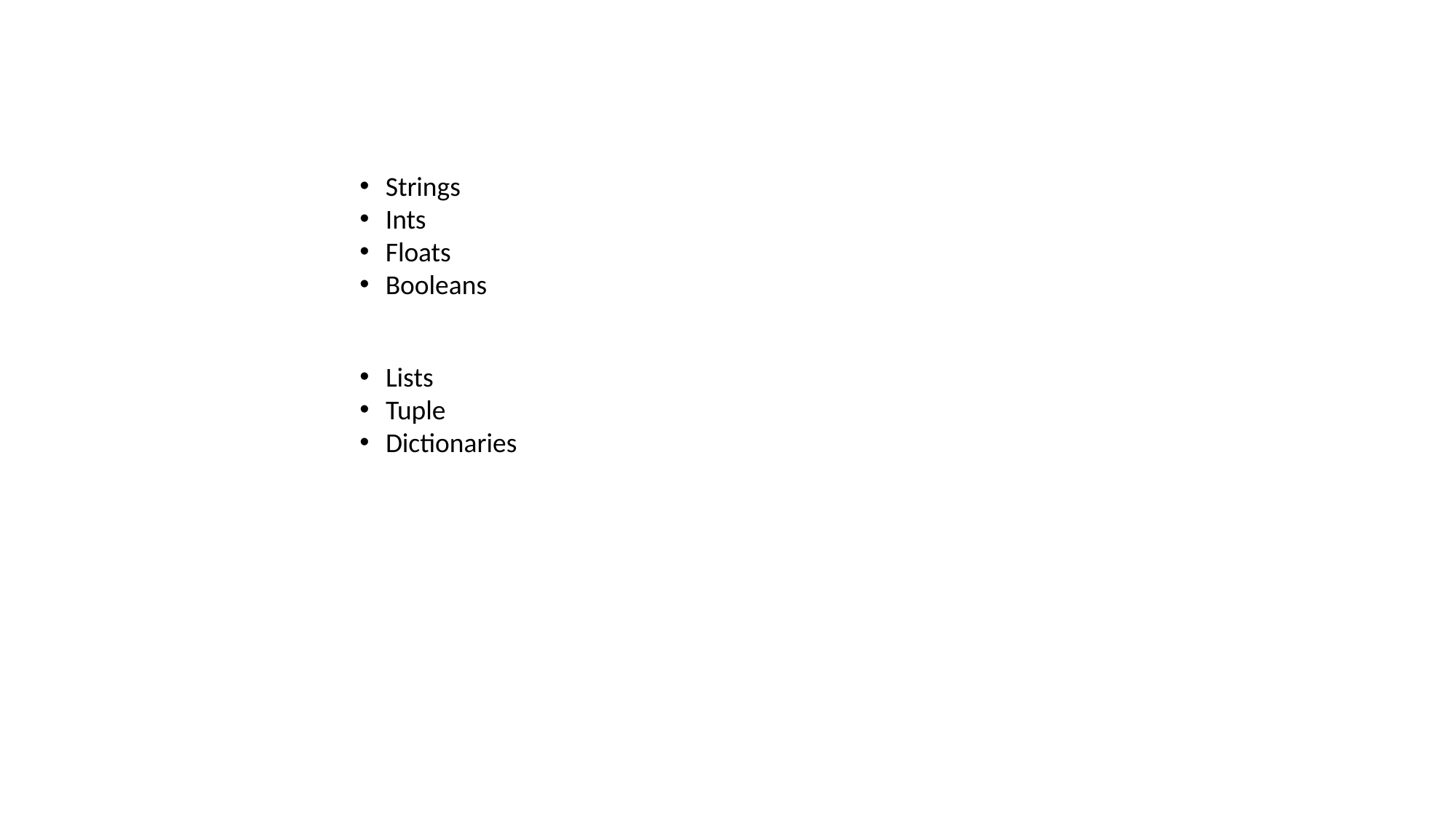

Strings
Ints
Floats
Booleans
Lists
Tuple
Dictionaries